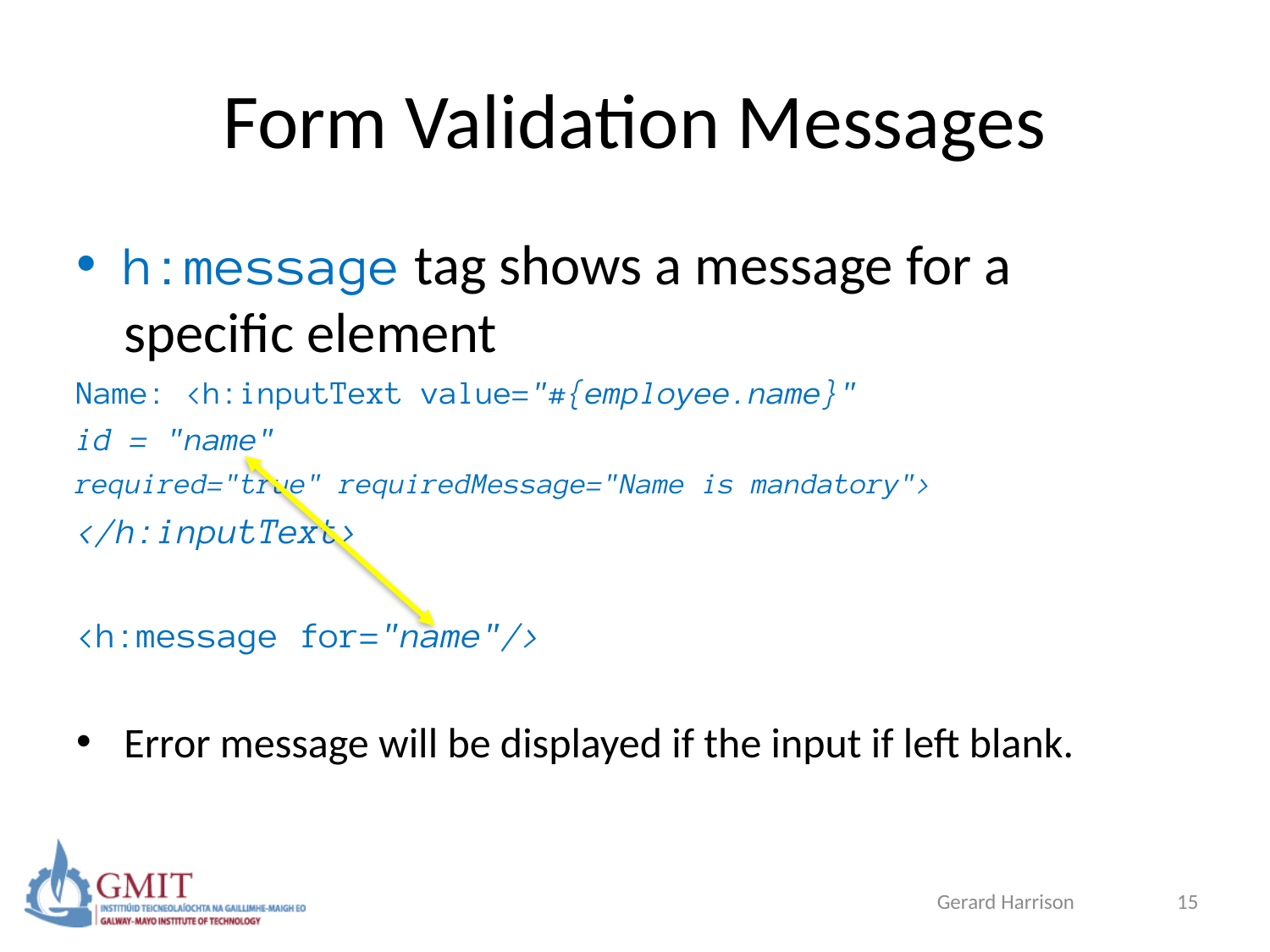

# Form Validation Messages
h:message tag shows a message for a specific element
Name: <h:inputText value="#{employee.name}"
id = "name"
required="true" requiredMessage="Name is mandatory">
</h:inputText>

<h:message for="name"/>

Error message will be displayed if the input if left blank.
Gerard Harrison
15